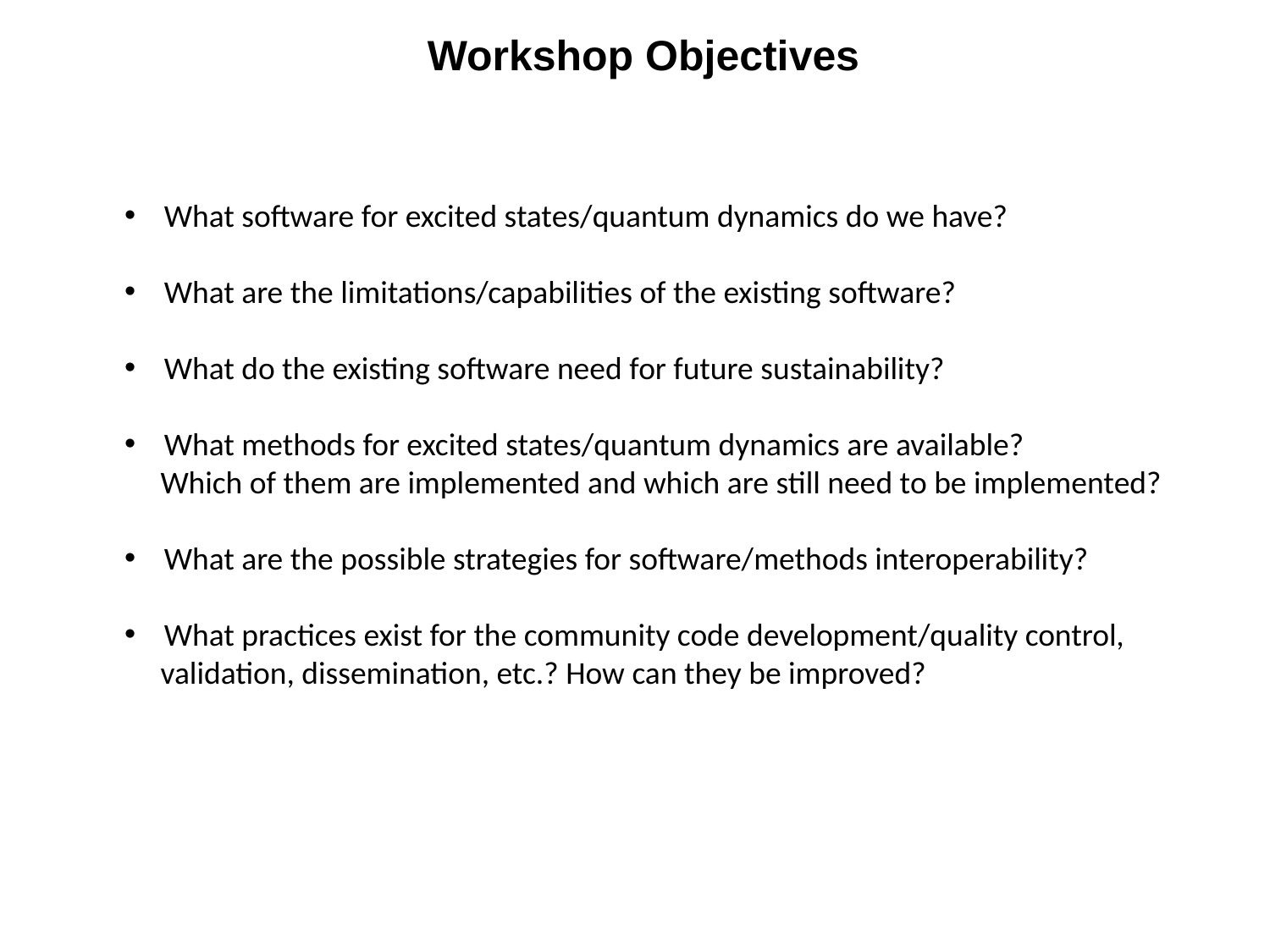

Workshop Objectives
What software for excited states/quantum dynamics do we have?

What are the limitations/capabilities of the existing software?

What do the existing software need for future sustainability?

What methods for excited states/quantum dynamics are available?
     Which of them are implemented and which are still need to be implemented?

What are the possible strategies for software/methods interoperability?

What practices exist for the community code development/quality control,
     validation, dissemination, etc.? How can they be improved?